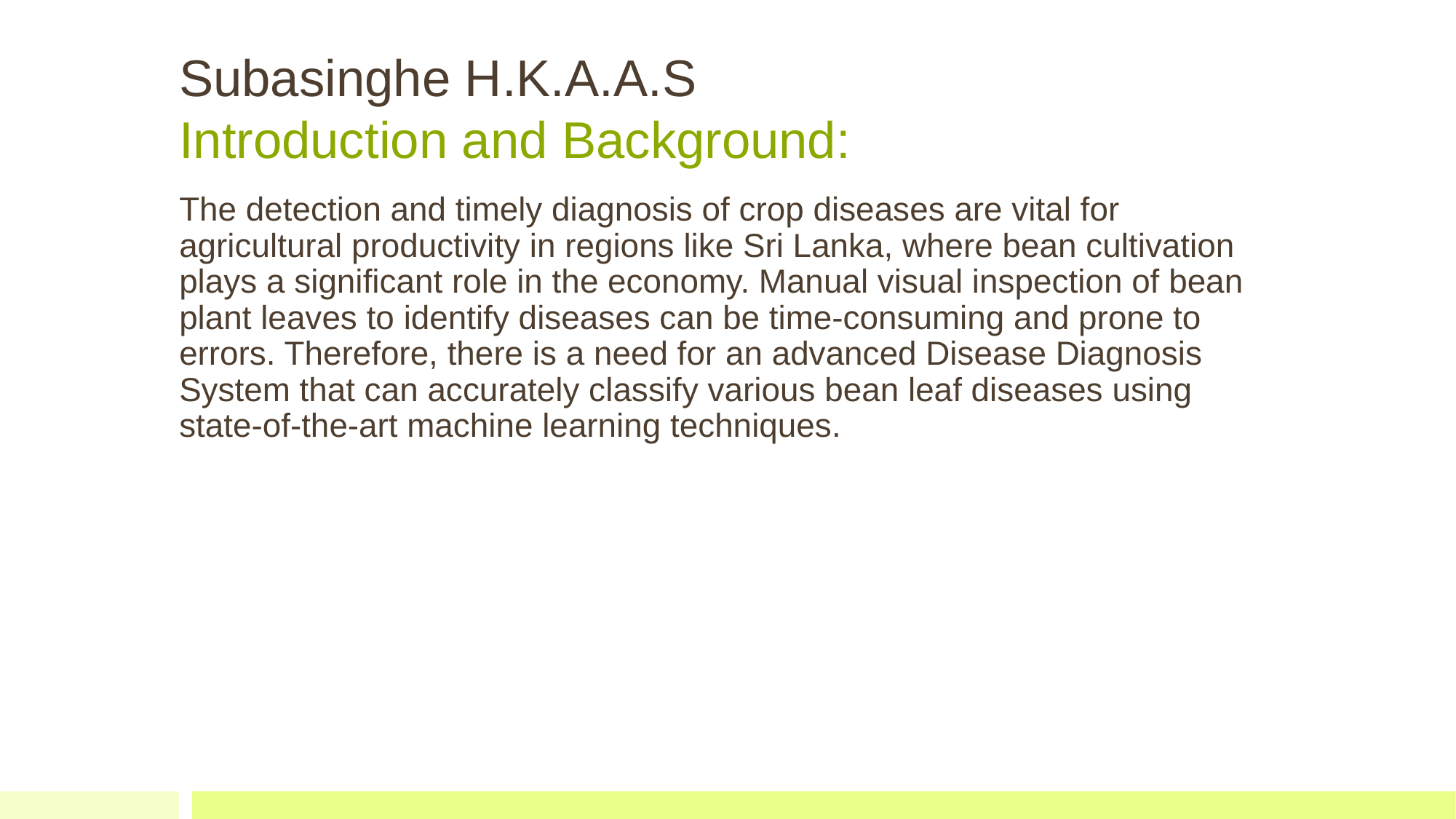

# Subasinghe H.K.A.A.S Introduction and Background:
The detection and timely diagnosis of crop diseases are vital for agricultural productivity in regions like Sri Lanka, where bean cultivation plays a significant role in the economy. Manual visual inspection of bean plant leaves to identify diseases can be time-consuming and prone to errors. Therefore, there is a need for an advanced Disease Diagnosis System that can accurately classify various bean leaf diseases using state-of-the-art machine learning techniques.